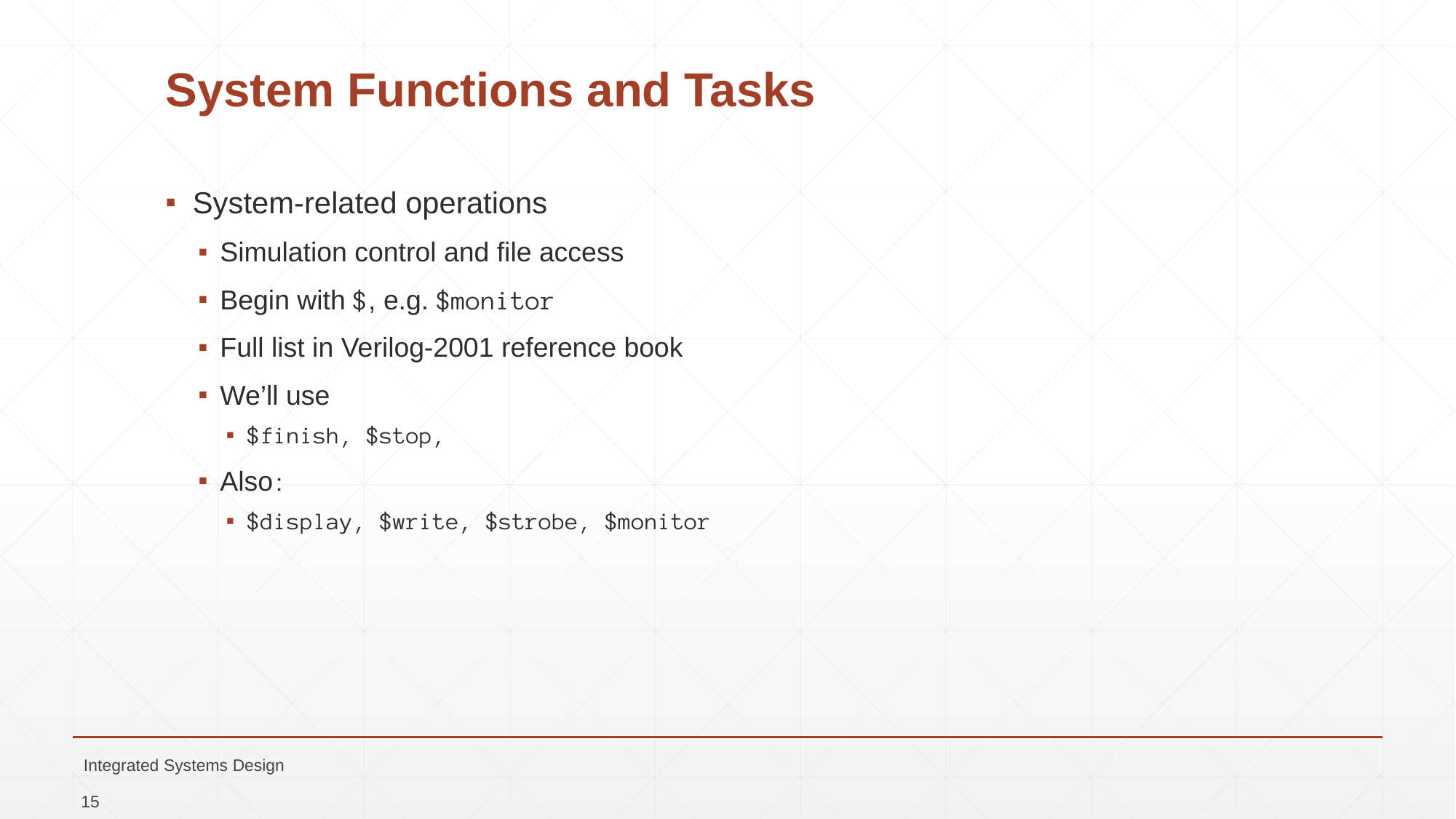

# System Functions and Tasks
System-related operations
Simulation control and file access
Begin with $, e.g. $monitor
Full list in Verilog-2001 reference book
We’ll use
$finish, $stop,
Also:
$display, $write, $strobe, $monitor

Integrated Systems Design
15